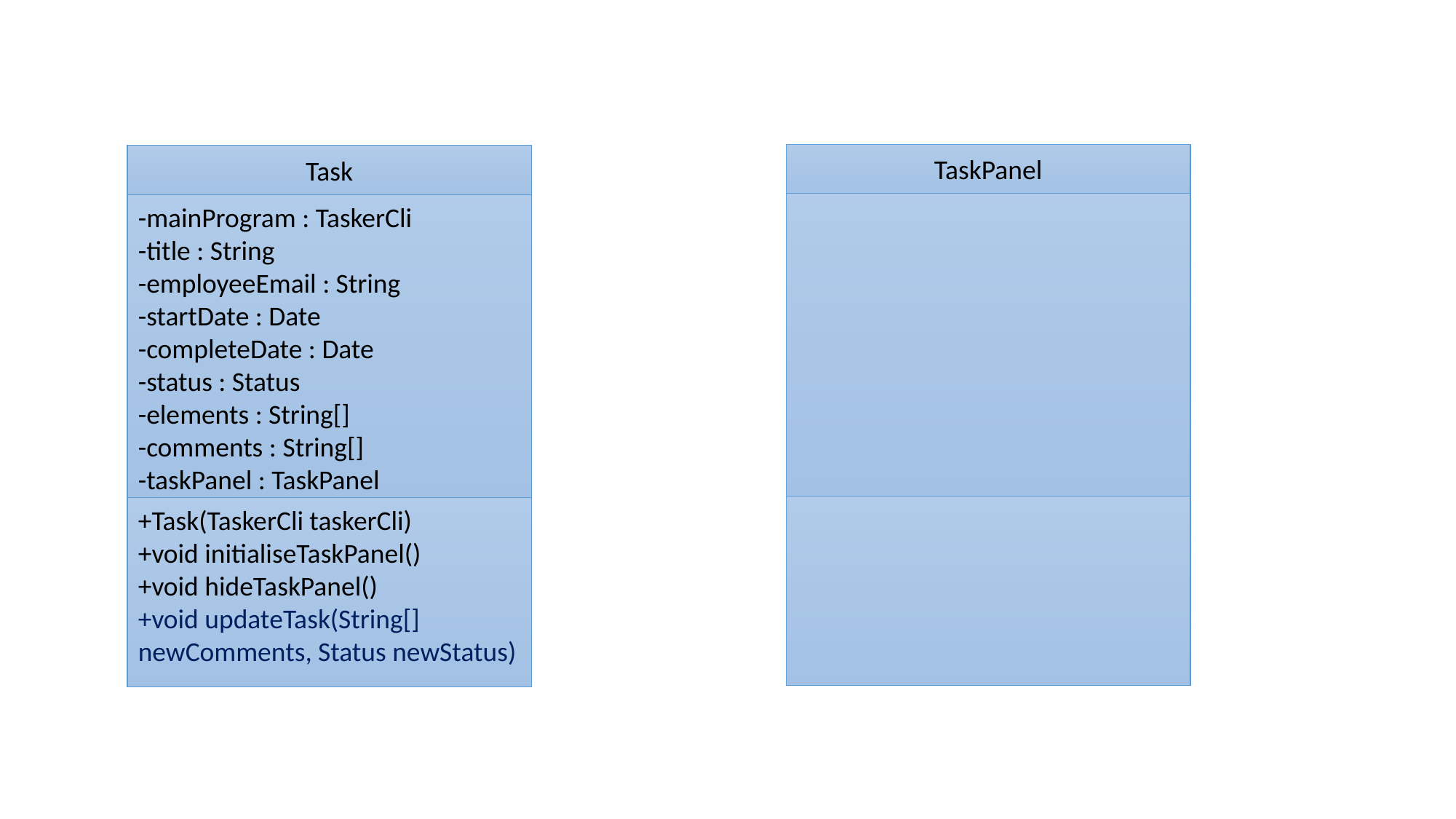

TaskPanel

Task
-mainProgram : TaskerCli
-title : String
-employeeEmail : String
-startDate : Date
-completeDate : Date
-status : Status
-elements : String[]
-comments : String[]
-taskPanel : TaskPanel

+Task(TaskerCli taskerCli)
+void initialiseTaskPanel()
+void hideTaskPanel()
+void updateTask(String[] newComments, Status newStatus)